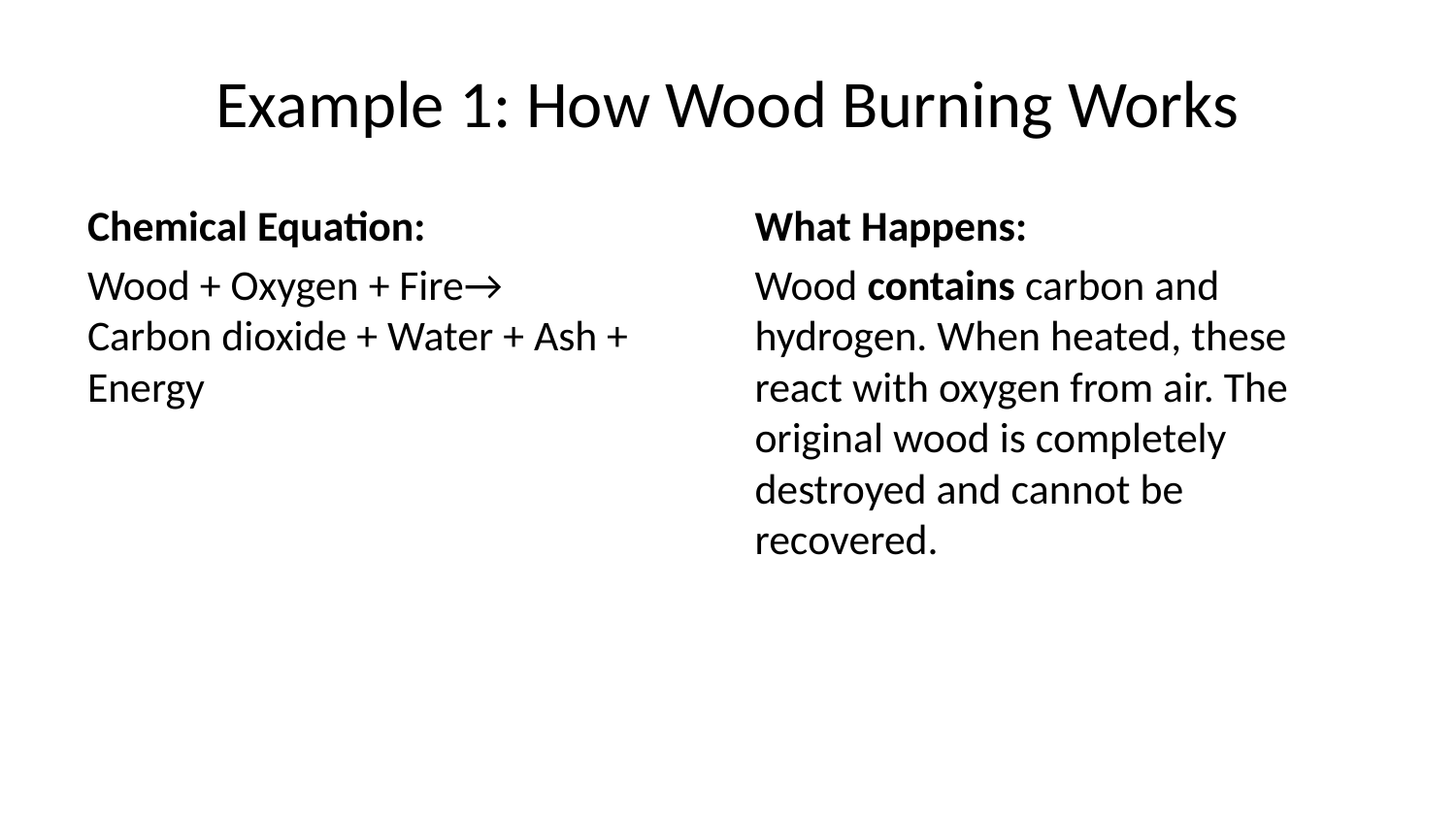

# Example 1: How Wood Burning Works
Chemical Equation:
Wood + Oxygen + Fire→
Carbon dioxide + Water + Ash + Energy
What Happens:
Wood contains carbon and hydrogen. When heated, these react with oxygen from air. The original wood is completely destroyed and cannot be recovered.